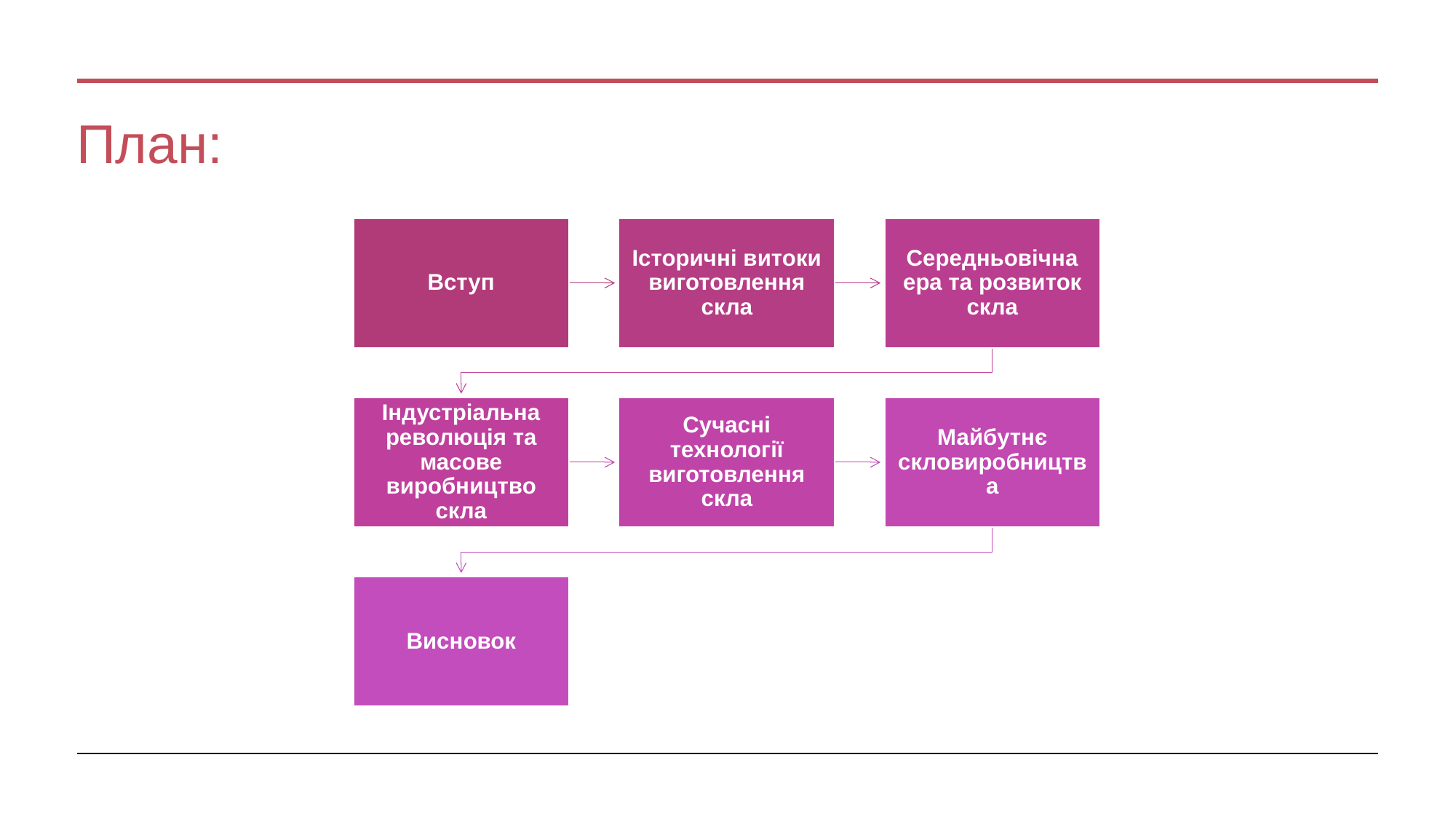

# План:

Вступ

Історичні витоки виготовлення скла

Середньовічна ера та розвиток скла

Індустріальна революція та масове виробництво скла

Сучасні технології виготовлення скла

Майбутнє скловиробництва
Висновок